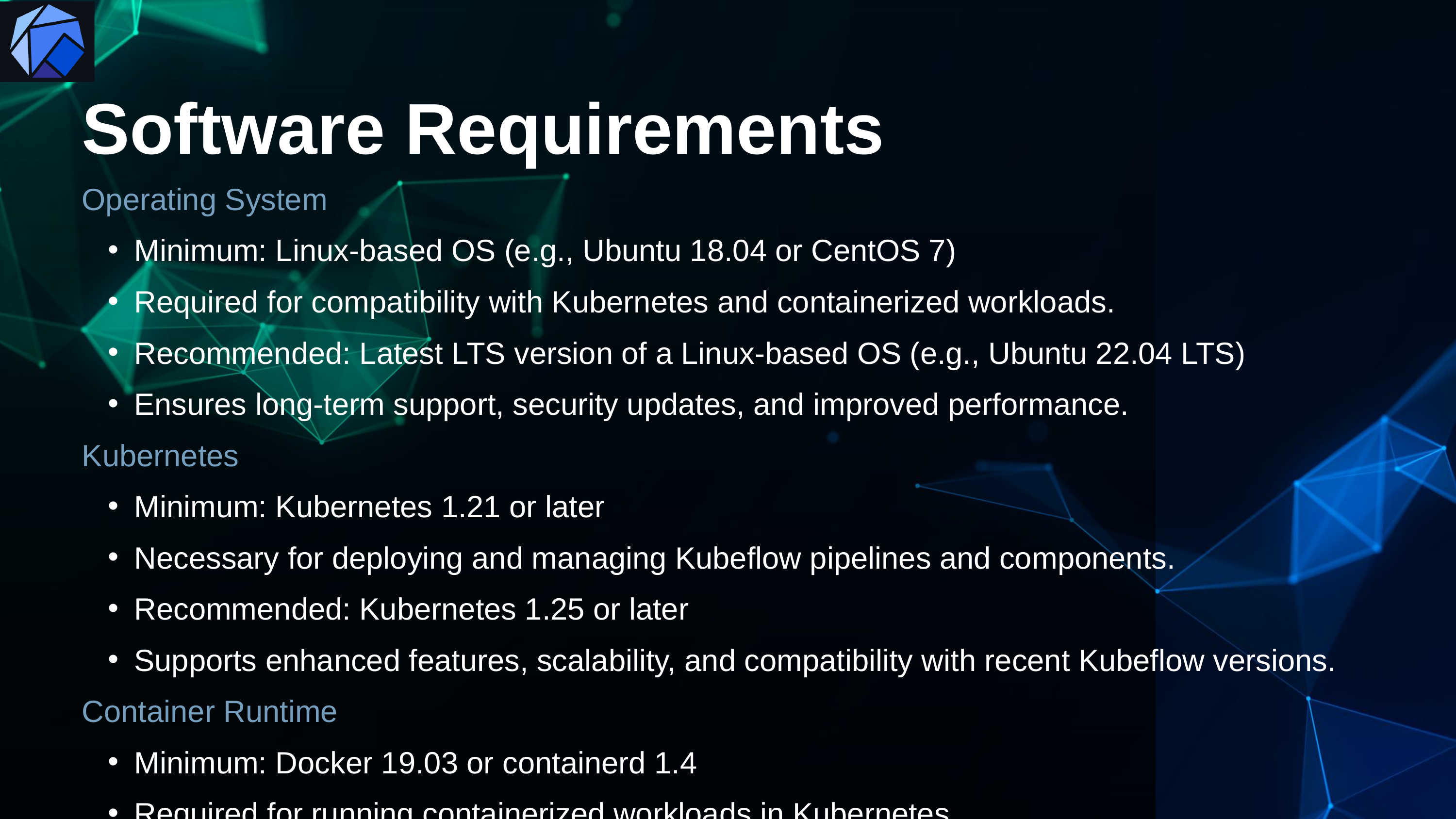

Software Requirements
Operating System
Minimum: Linux-based OS (e.g., Ubuntu 18.04 or CentOS 7)
Required for compatibility with Kubernetes and containerized workloads.
Recommended: Latest LTS version of a Linux-based OS (e.g., Ubuntu 22.04 LTS)
Ensures long-term support, security updates, and improved performance.
Kubernetes
Minimum: Kubernetes 1.21 or later
Necessary for deploying and managing Kubeflow pipelines and components.
Recommended: Kubernetes 1.25 or later
Supports enhanced features, scalability, and compatibility with recent Kubeflow versions.
Container Runtime
Minimum: Docker 19.03 or containerd 1.4
Required for running containerized workloads in Kubernetes.
Recommended: Latest version of Docker or containerd
Ensures compatibility with the Kubernetes version and improved runtime stability.